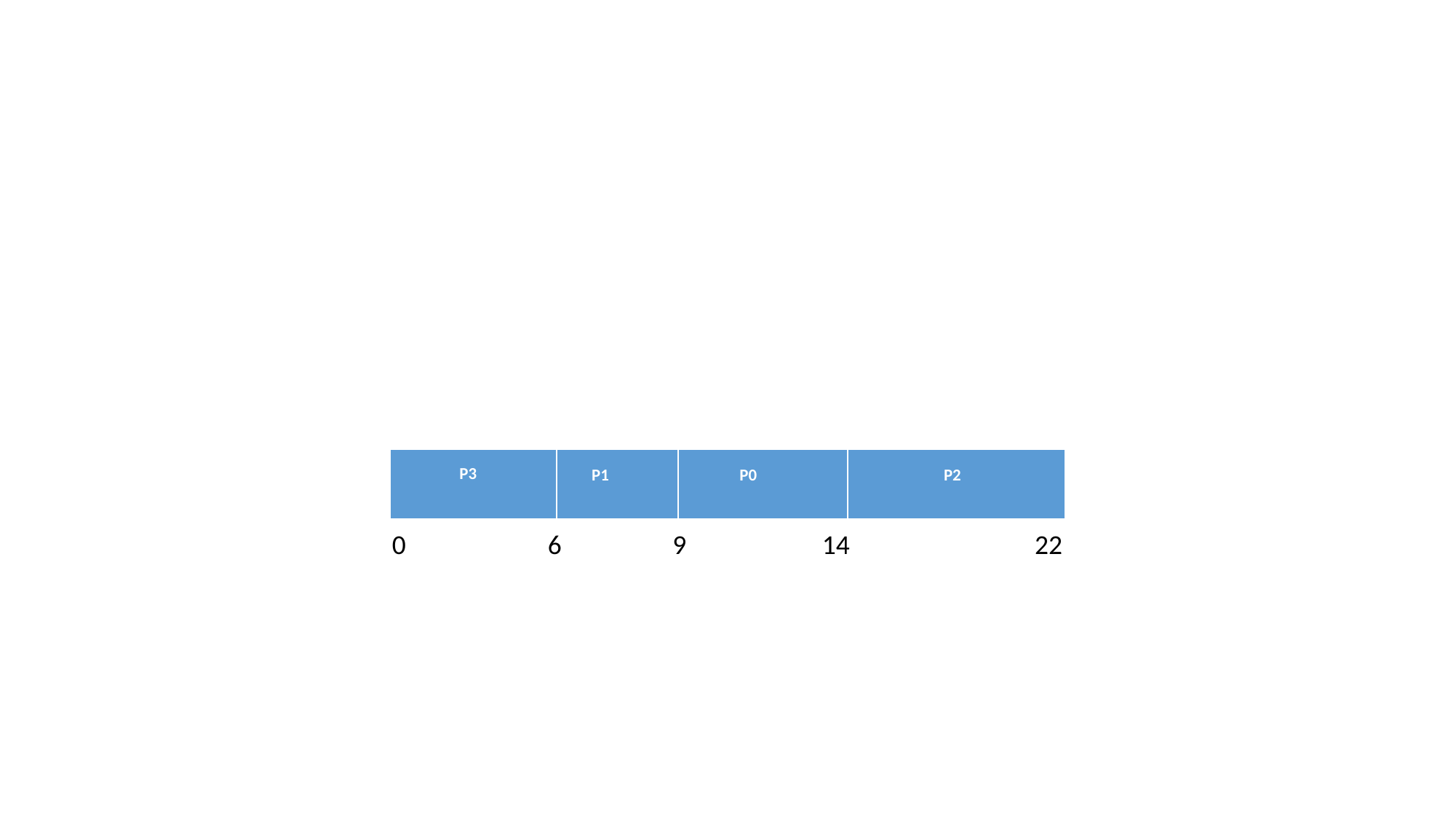

#
| P3 | P1 | P0 | P2 |
| --- | --- | --- | --- |
0                       6                  9                      14                              22